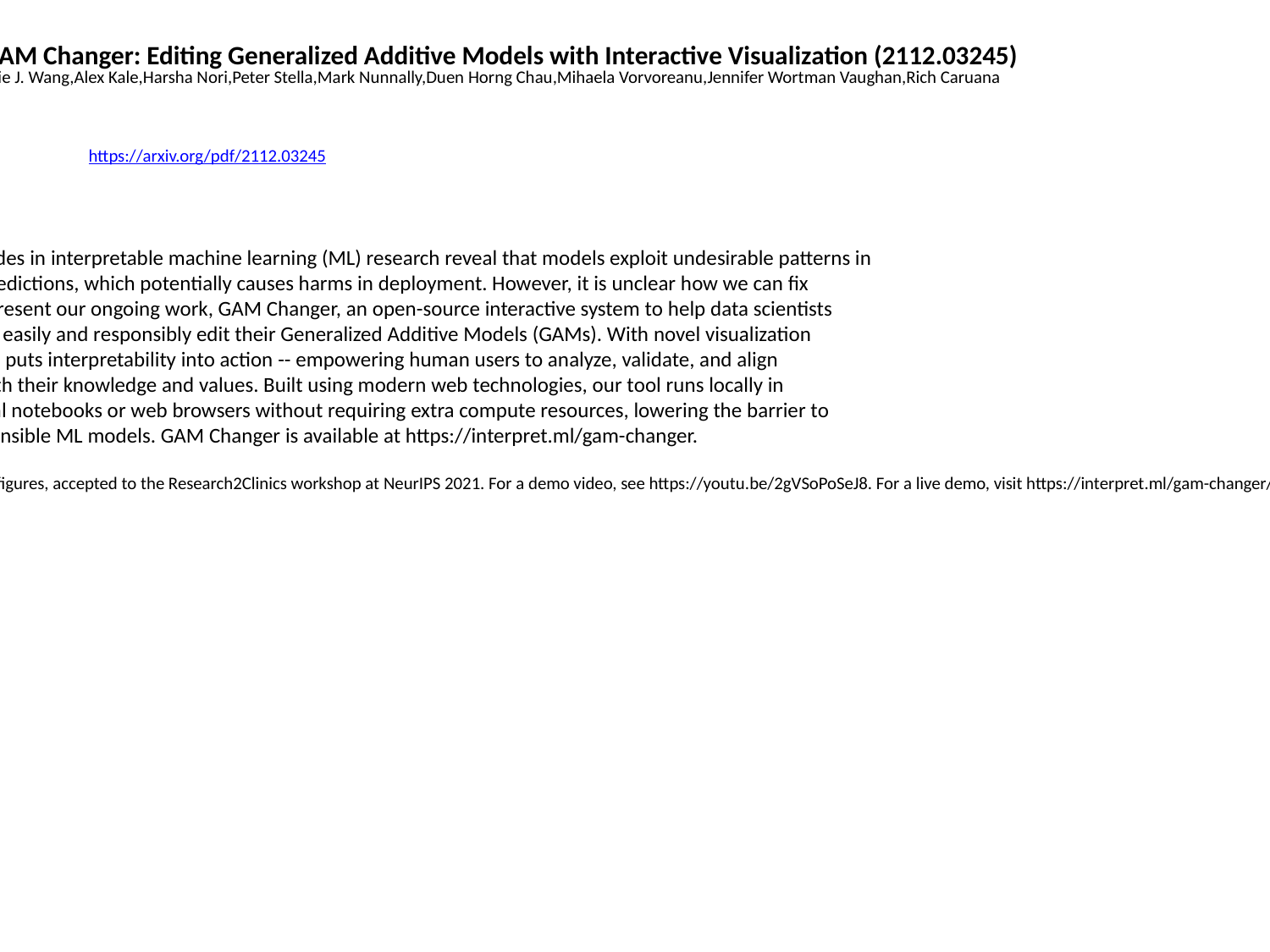

GAM Changer: Editing Generalized Additive Models with Interactive Visualization (2112.03245)
Zijie J. Wang,Alex Kale,Harsha Nori,Peter Stella,Mark Nunnally,Duen Horng Chau,Mihaela Vorvoreanu,Jennifer Wortman Vaughan,Rich Caruana

https://arxiv.org/pdf/2112.03245

Abstract: Recent strides in interpretable machine learning (ML) research reveal that models exploit undesirable patterns in
 the data to make predictions, which potentially causes harms in deployment. However, it is unclear how we can fix
 these models. We present our ongoing work, GAM Changer, an open-source interactive system to help data scientists
 and domain experts easily and responsibly edit their Generalized Additive Models (GAMs). With novel visualization
 techniques, our tool puts interpretability into action -- empowering human users to analyze, validate, and align
 model behaviors with their knowledge and values. Built using modern web technologies, our tool runs locally in
 users' computational notebooks or web browsers without requiring extra compute resources, lowering the barrier to
 creating more responsible ML models. GAM Changer is available at https://interpret.ml/gam-changer.
 Comments: 7 pages, 15 figures, accepted to the Research2Clinics workshop at NeurIPS 2021. For a demo video, see https://youtu.be/2gVSoPoSeJ8. For a live demo, visit https://interpret.ml/gam-changer/